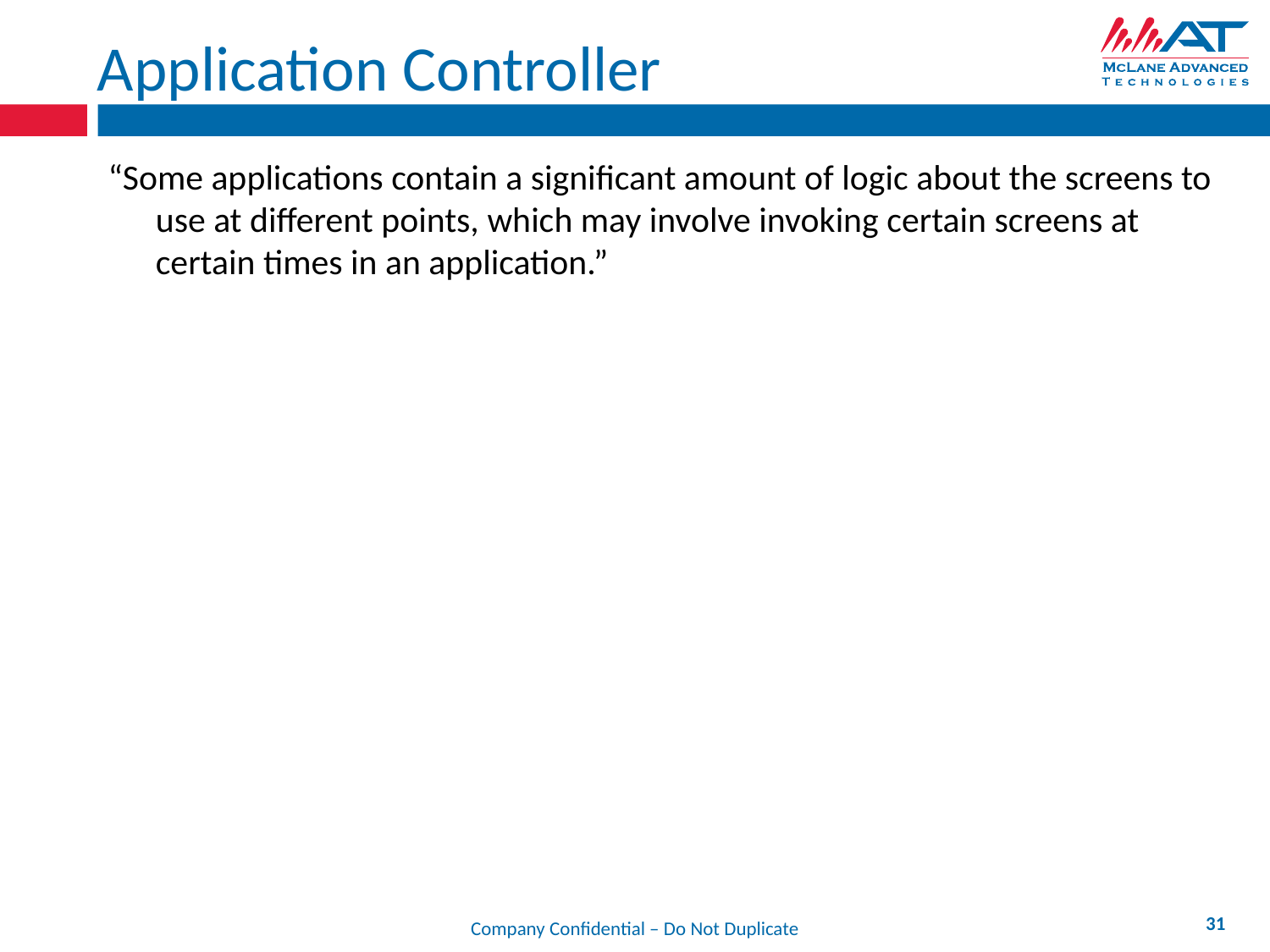

# Application Controller
“Some applications contain a significant amount of logic about the screens to use at different points, which may involve invoking certain screens at certain times in an application.”